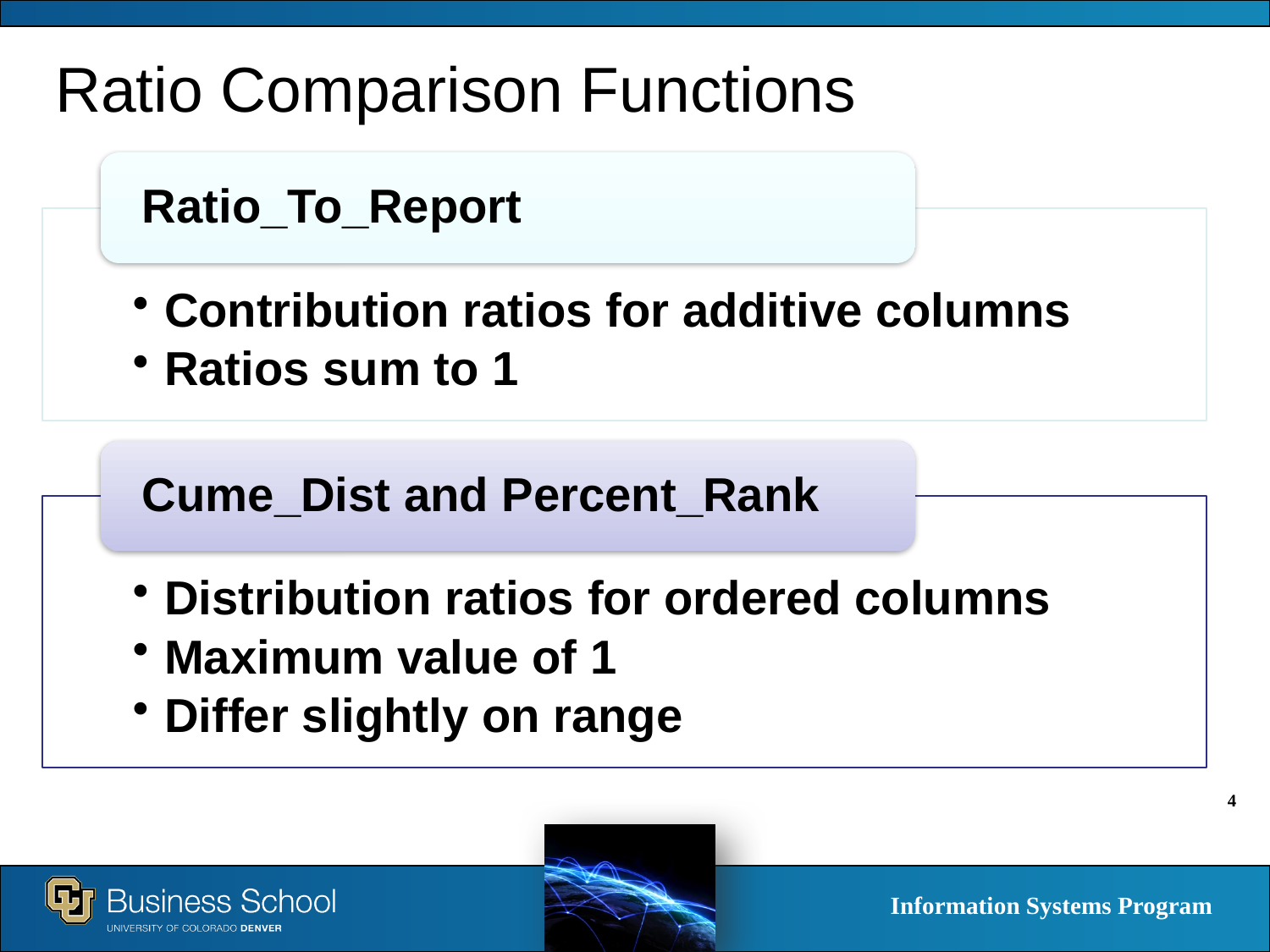

# Ratio Comparison Functions
Contribution ratios for additive columns
Ratios sum to 1
Ratio_To_Report
Distribution ratios for ordered columns
Maximum value of 1
Differ slightly on range
Cume_Dist and Percent_Rank